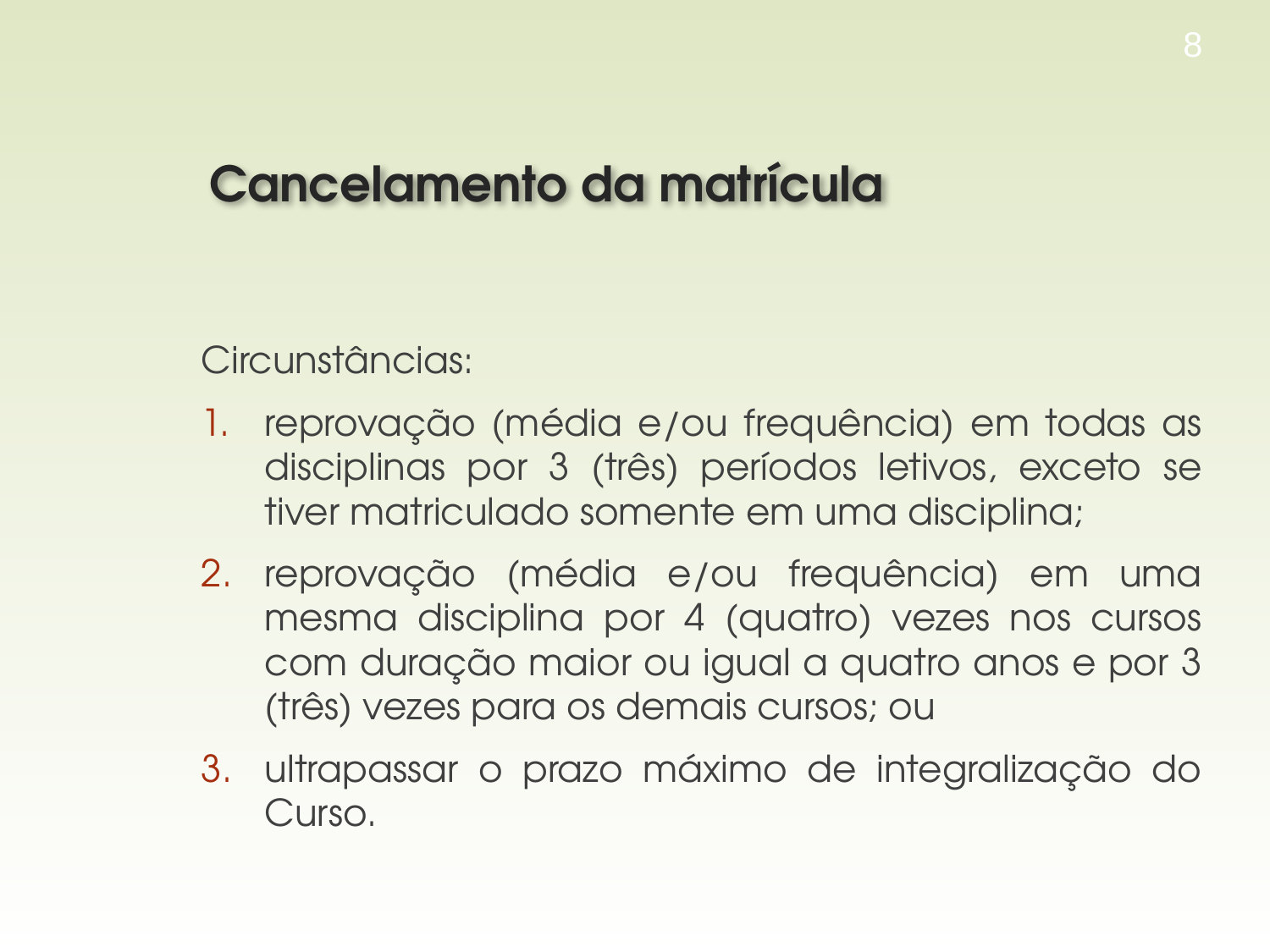

8
# Cancelamento da matrícula
Circunstâncias:
reprovação (média e/ou frequência) em todas as disciplinas por 3 (três) períodos letivos, exceto se tiver matriculado somente em uma disciplina;
reprovação (média e/ou frequência) em uma mesma disciplina por 4 (quatro) vezes nos cursos com duração maior ou igual a quatro anos e por 3 (três) vezes para os demais cursos; ou
ultrapassar o prazo máximo de integralização do Curso.